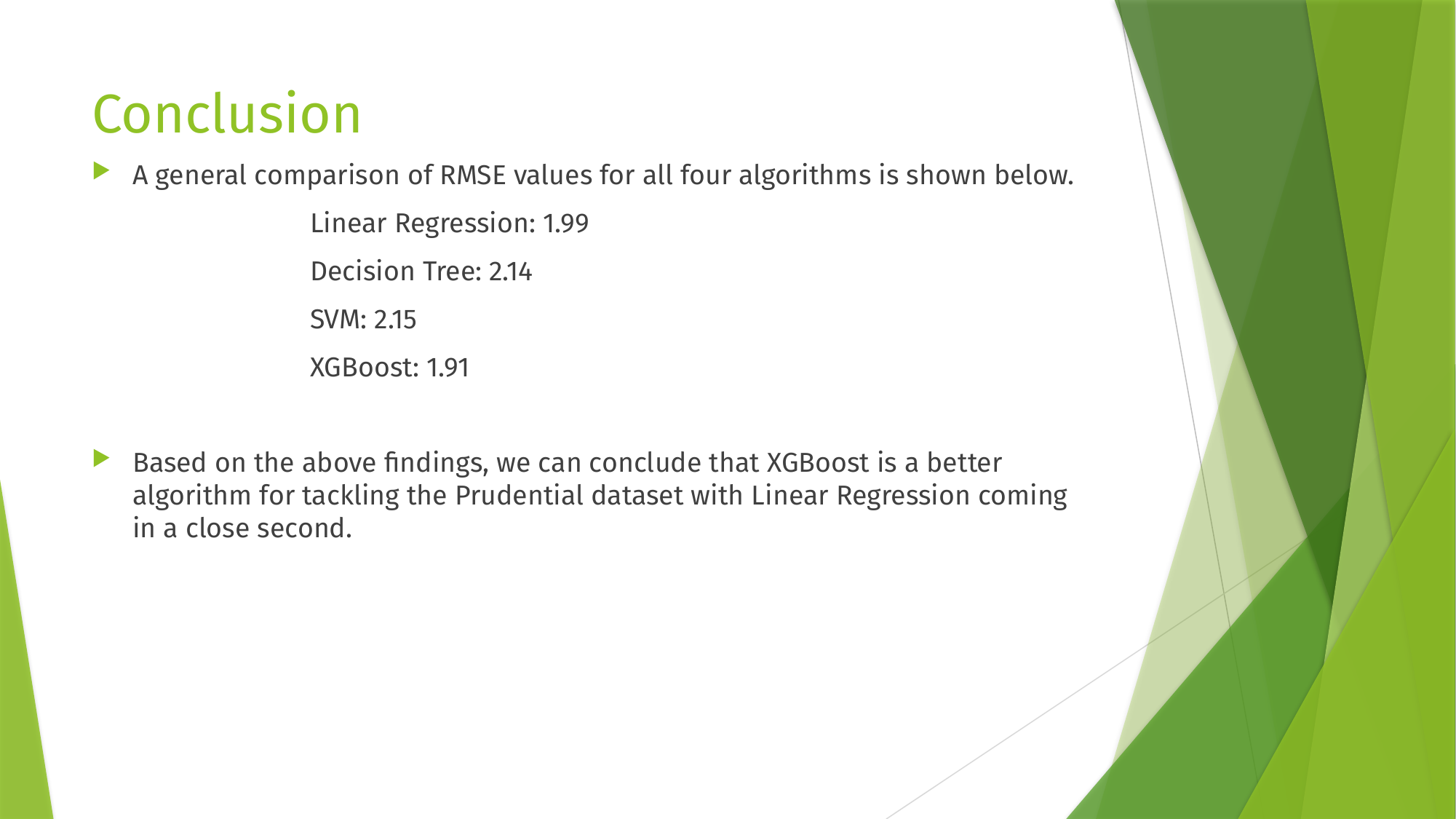

# Conclusion
A general comparison of RMSE values for all four algorithms is shown below.
		Linear Regression: 1.99
		Decision Tree: 2.14
		SVM: 2.15
		XGBoost: 1.91

Based on the above findings, we can conclude that XGBoost is a better algorithm for tackling the Prudential dataset with Linear Regression coming in a close second.